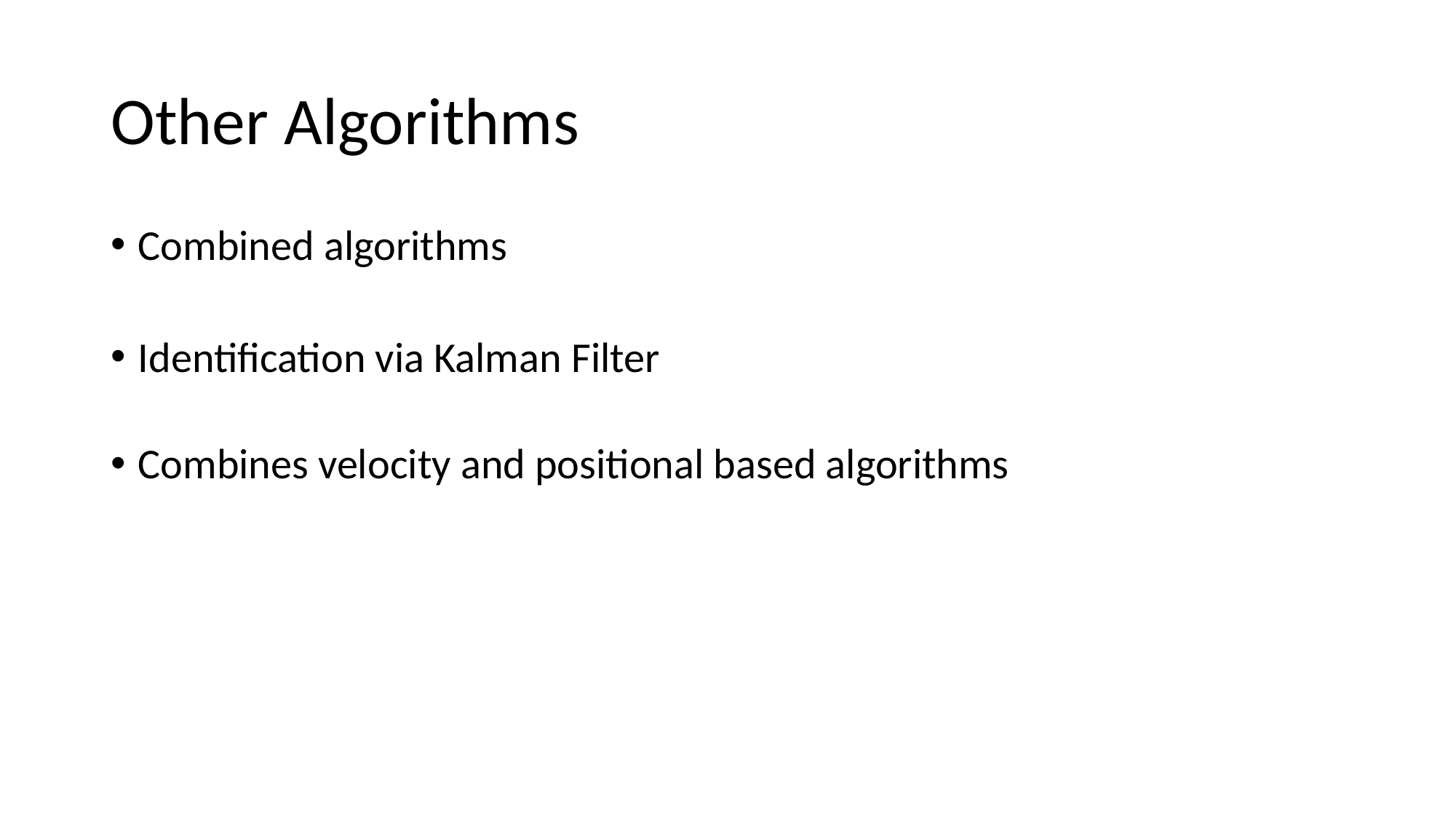

# Other Algorithms
Combined algorithms
Identification via Kalman Filter
Combines velocity and positional based algorithms